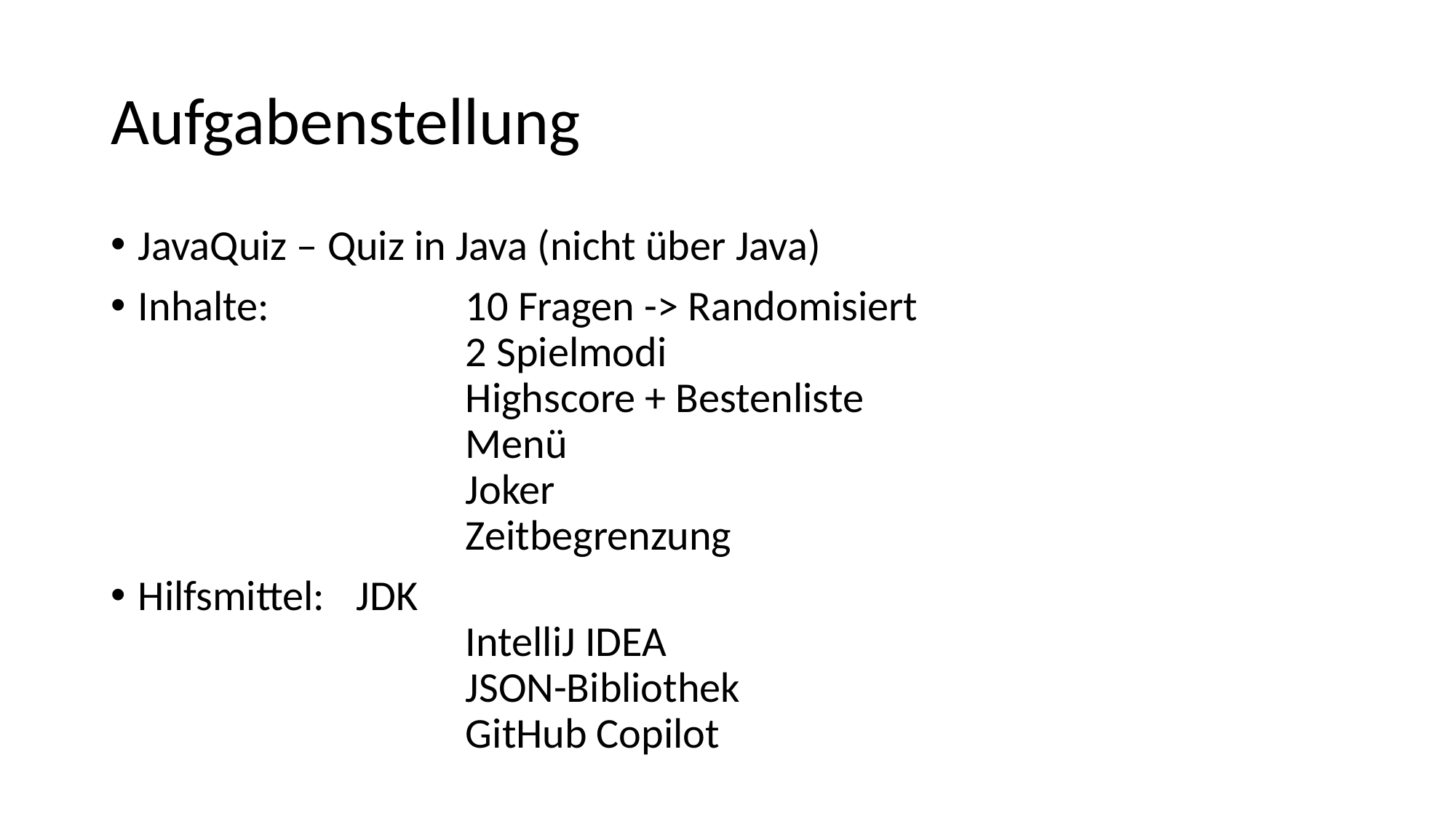

# Aufgabenstellung
JavaQuiz – Quiz in Java (nicht über Java)
Inhalte: 		10 Fragen -> Randomisiert
			2 Spielmodi
			Highscore + Bestenliste
			Menü
			Joker
			Zeitbegrenzung
Hilfsmittel: 	JDK
			IntelliJ IDEA
			JSON-Bibliothek
			GitHub Copilot